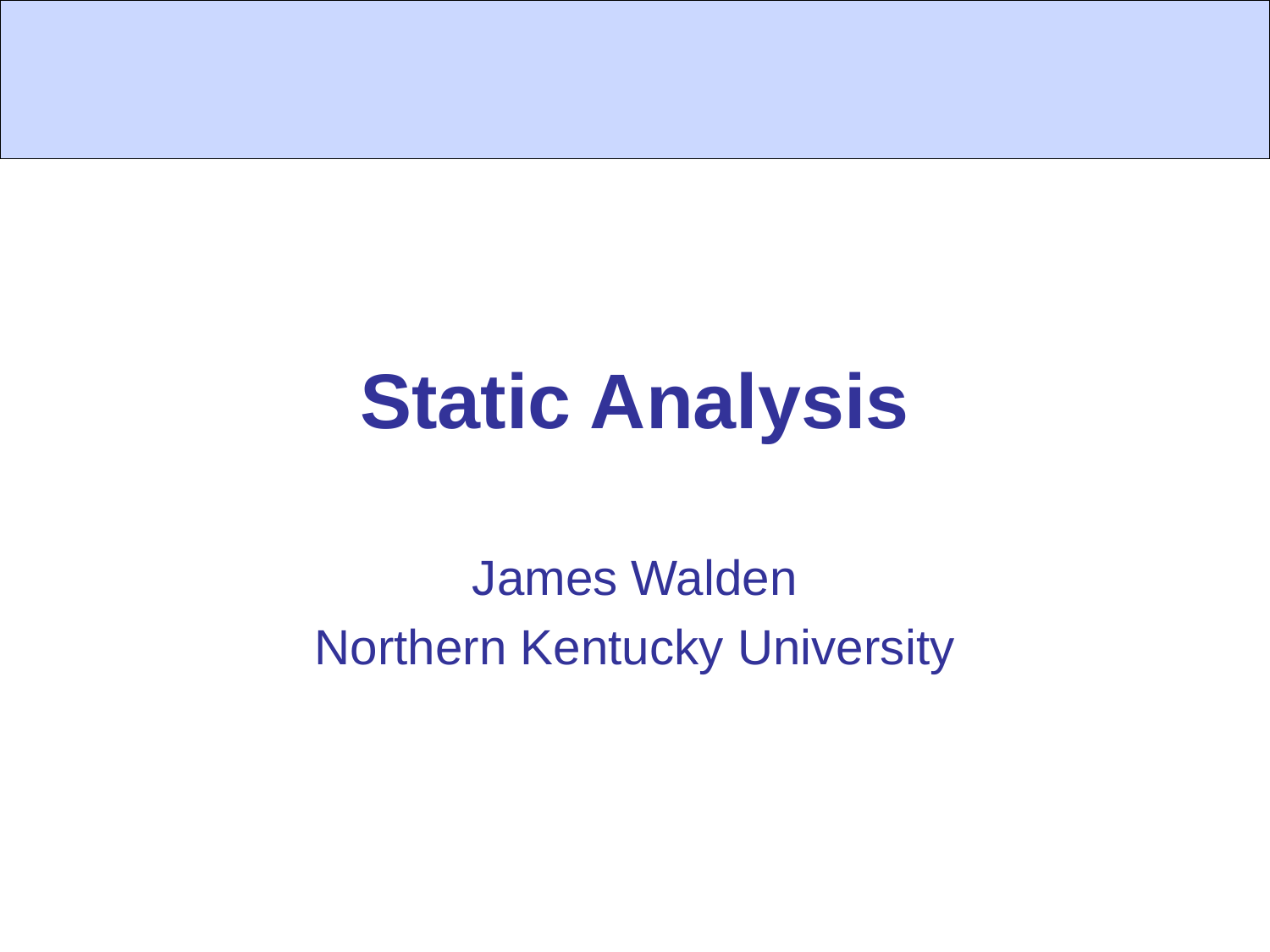

# Static Analysis
James Walden
Northern Kentucky University